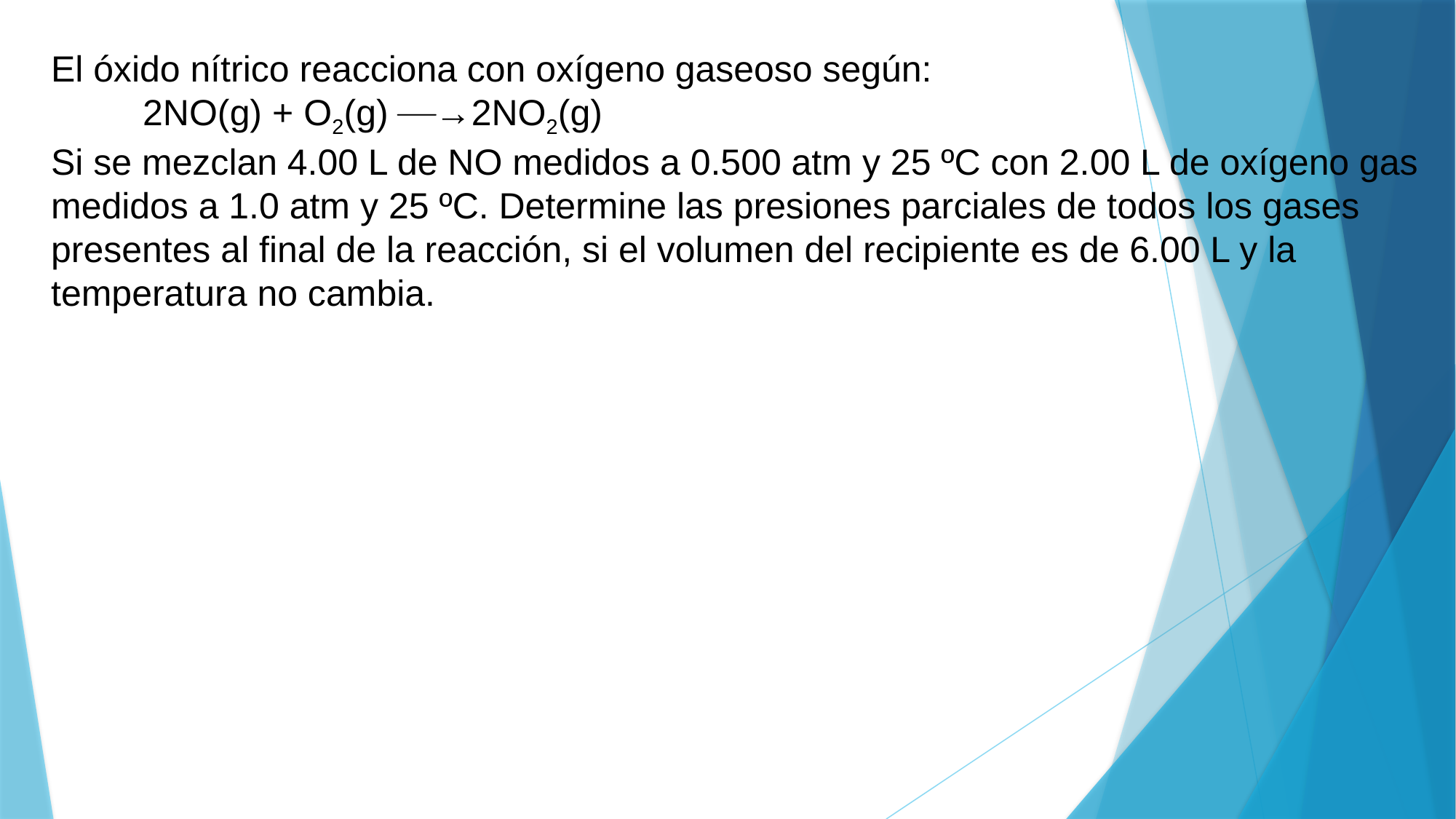

El óxido nítrico reacciona con oxígeno gaseoso según:
         2NO(g) + O2(g) ⎯→2NO2(g)
Si se mezclan 4.00 L de NO medidos a 0.500 atm y 25 ºC con 2.00 L de oxígeno gas medidos a 1.0 atm y 25 ºC. Determine las presiones parciales de todos los gases presentes al final de la reacción, si el volumen del recipiente es de 6.00 L y la temperatura no cambia.